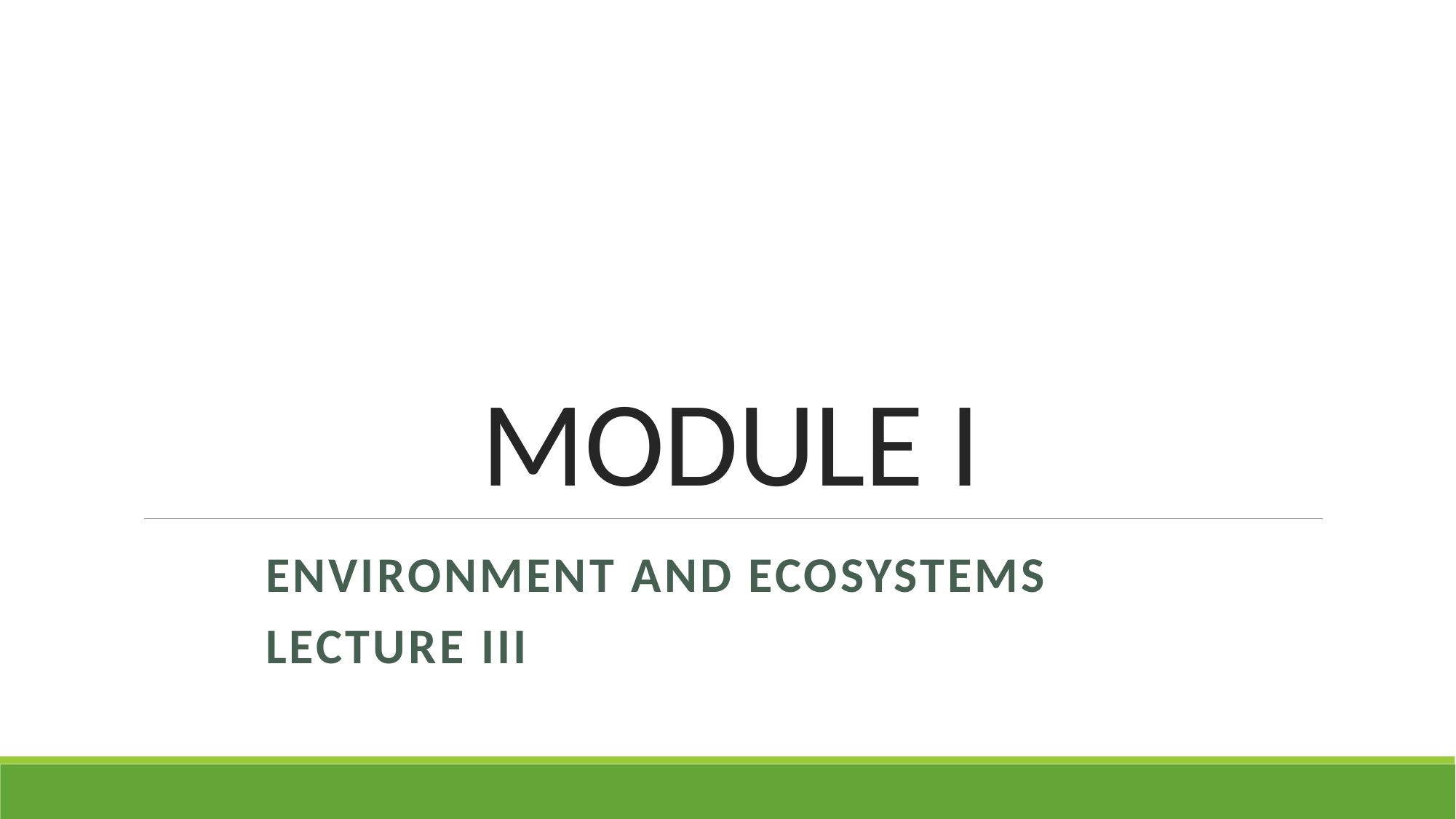

# MODULE I
ENVIRONMENT AND ECOSYSTEMS
LECTURE III